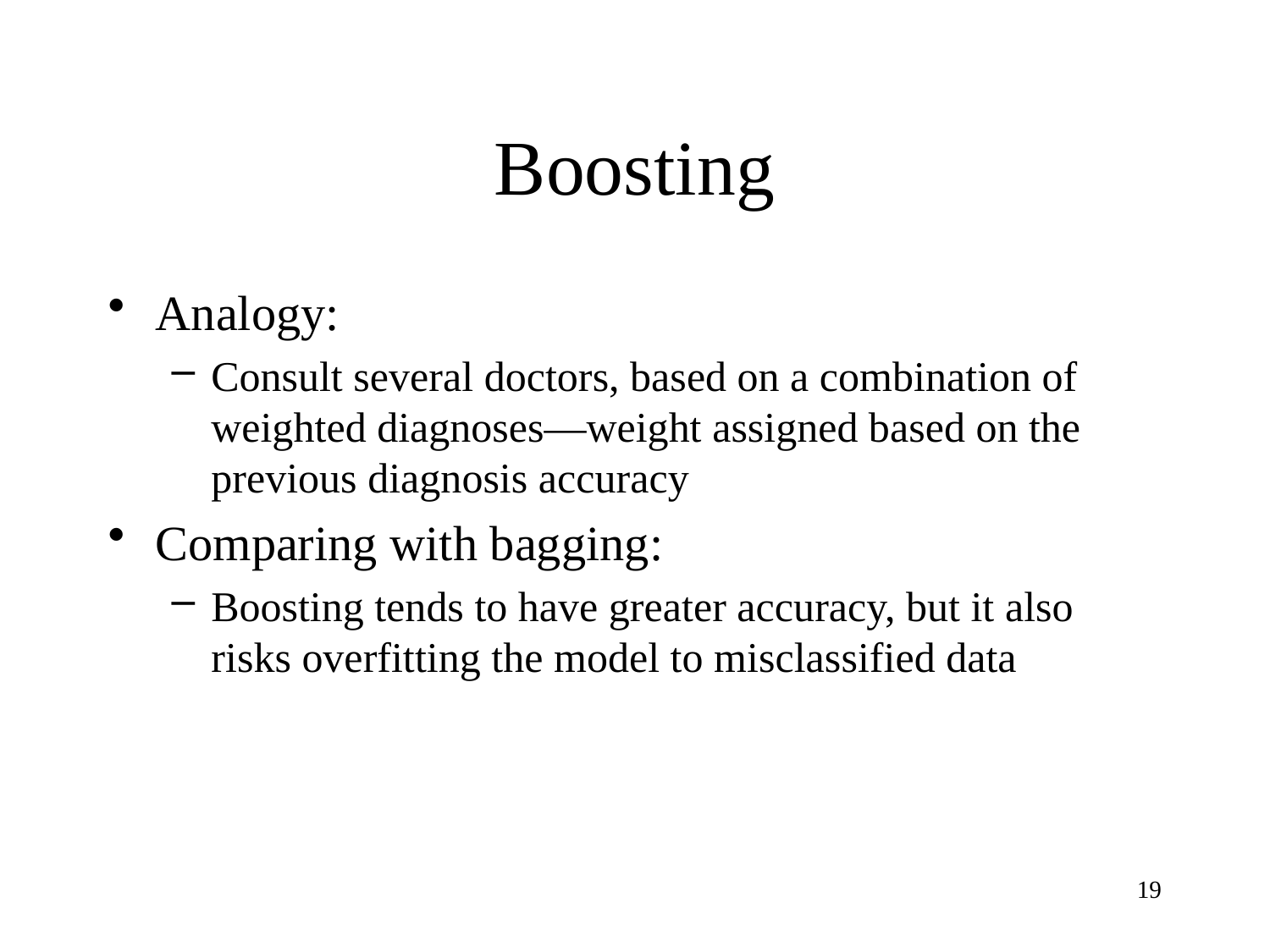

# Boosting
Analogy:
Consult several doctors, based on a combination of weighted diagnoses—weight assigned based on the previous diagnosis accuracy
Comparing with bagging:
Boosting tends to have greater accuracy, but it also risks overfitting the model to misclassified data

19